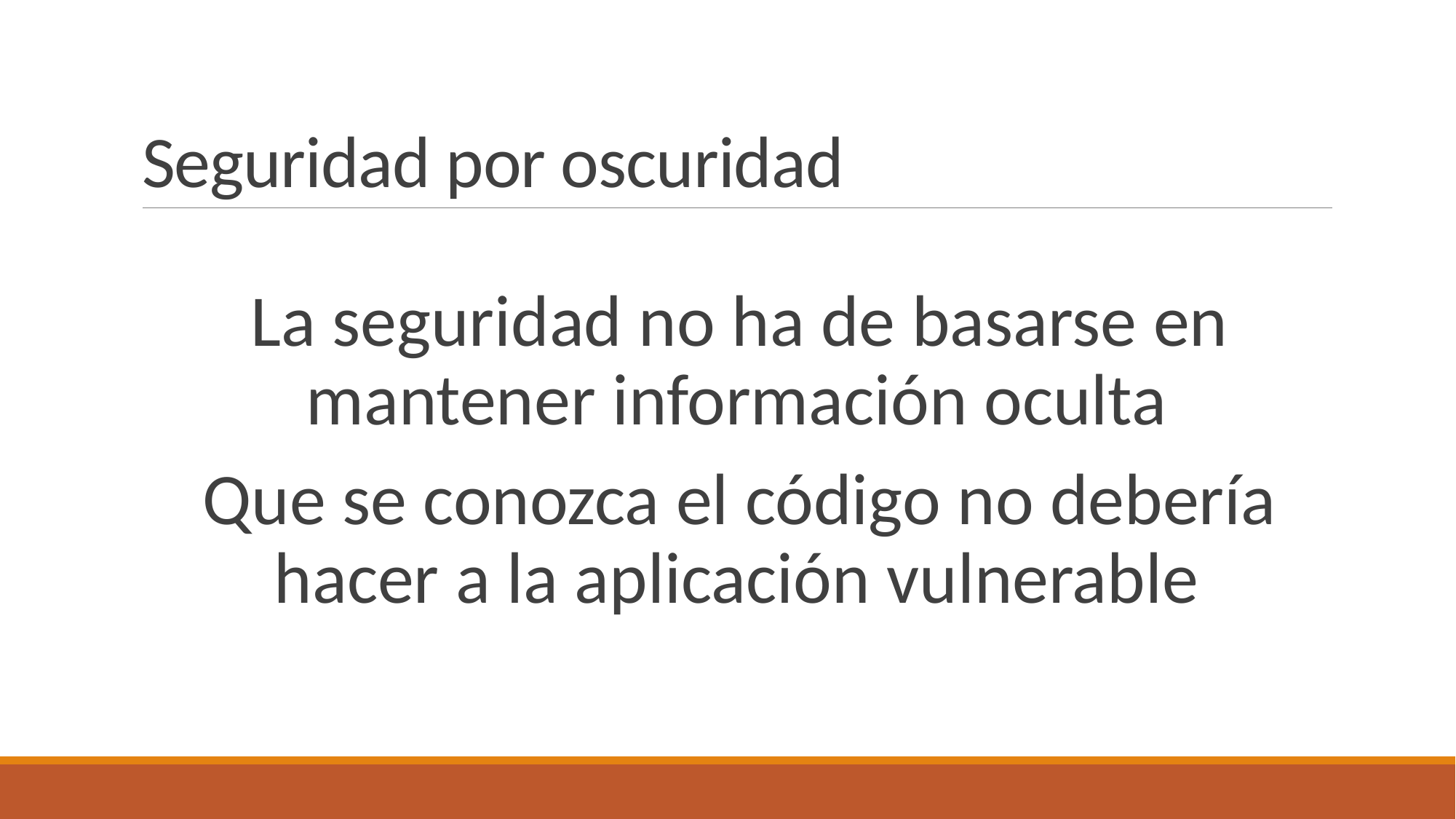

# Seguridad por oscuridad

La seguridad no ha de basarse en mantener información oculta
Que se conozca el código no debería hacer a la aplicación vulnerable